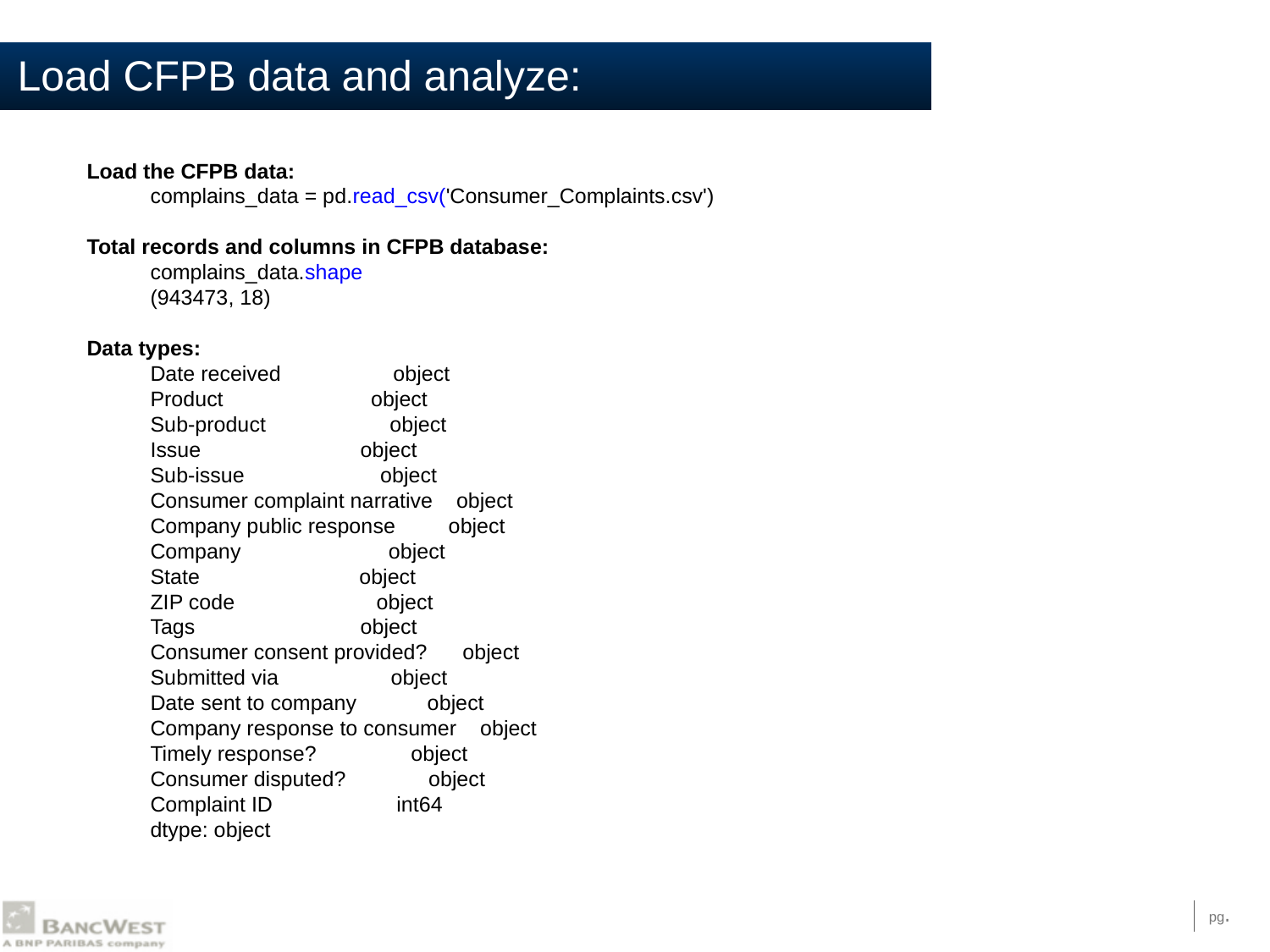

# Load CFPB data and analyze:
Load the CFPB data:
complains_data = pd.read_csv('Consumer_Complaints.csv')

Total records and columns in CFPB database:
complains_data.shape
(943473, 18)

Data types:
Date received                   object
Product                         object
Sub-product                     object
Issue                           object
Sub-issue                       object
Consumer complaint narrative    object
Company public response         object
Company                         object
State                           object
ZIP code                        object
Tags                            object
Consumer consent provided?      object
Submitted via                   object
Date sent to company            object
Company response to consumer    object
Timely response?                object
Consumer disputed?              object
Complaint ID                     int64
dtype: object